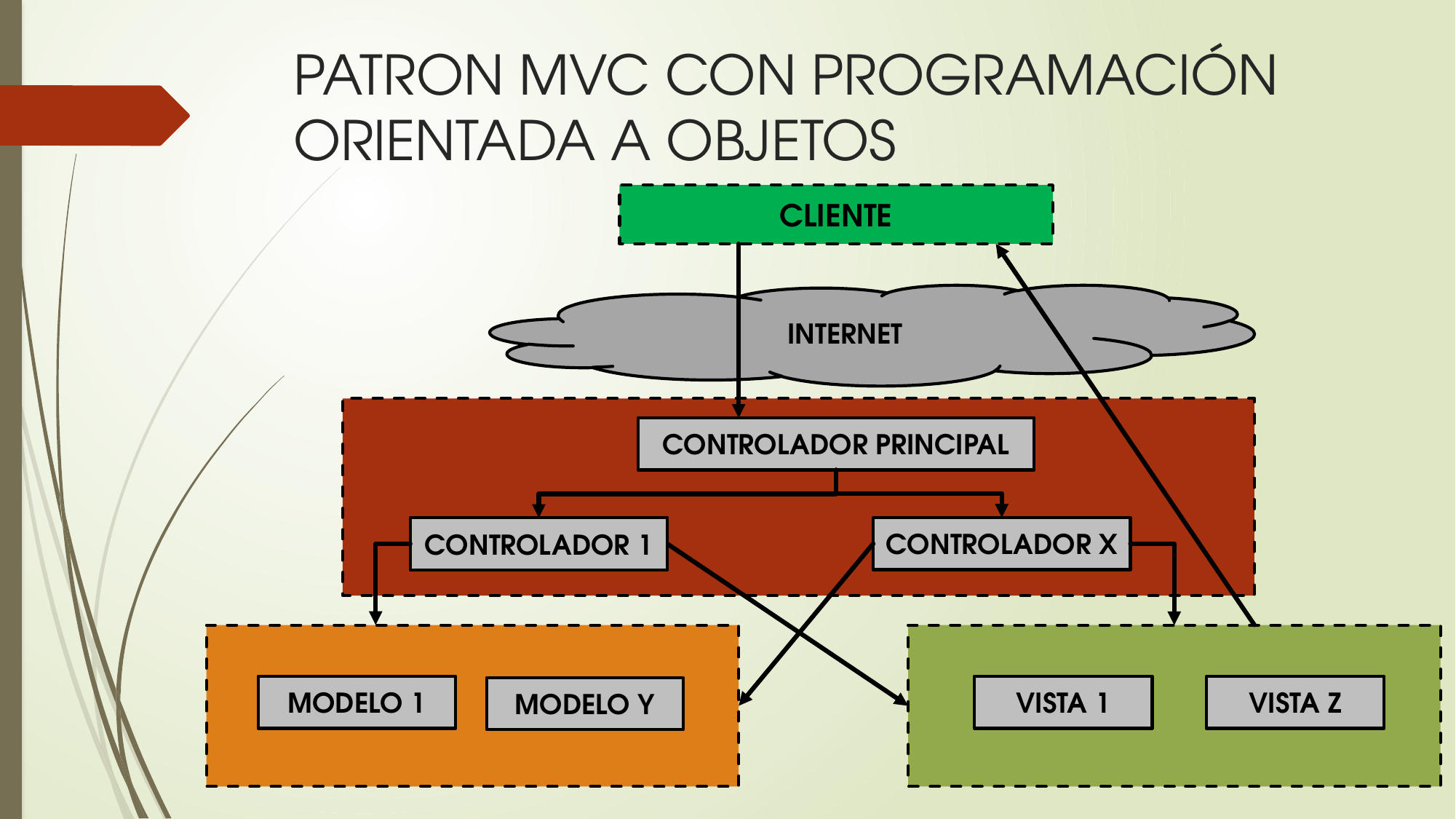

# PATRON MVC CON PROGRAMACIÓN ORIENTADA A OBJETOS
CLIENTE
INTERNET

CONTROLADOR PRINCIPAL
CONTROLADOR X
CONTROLADOR 1

MODELO 1
VISTA 1
VISTA Z
MODELO Y